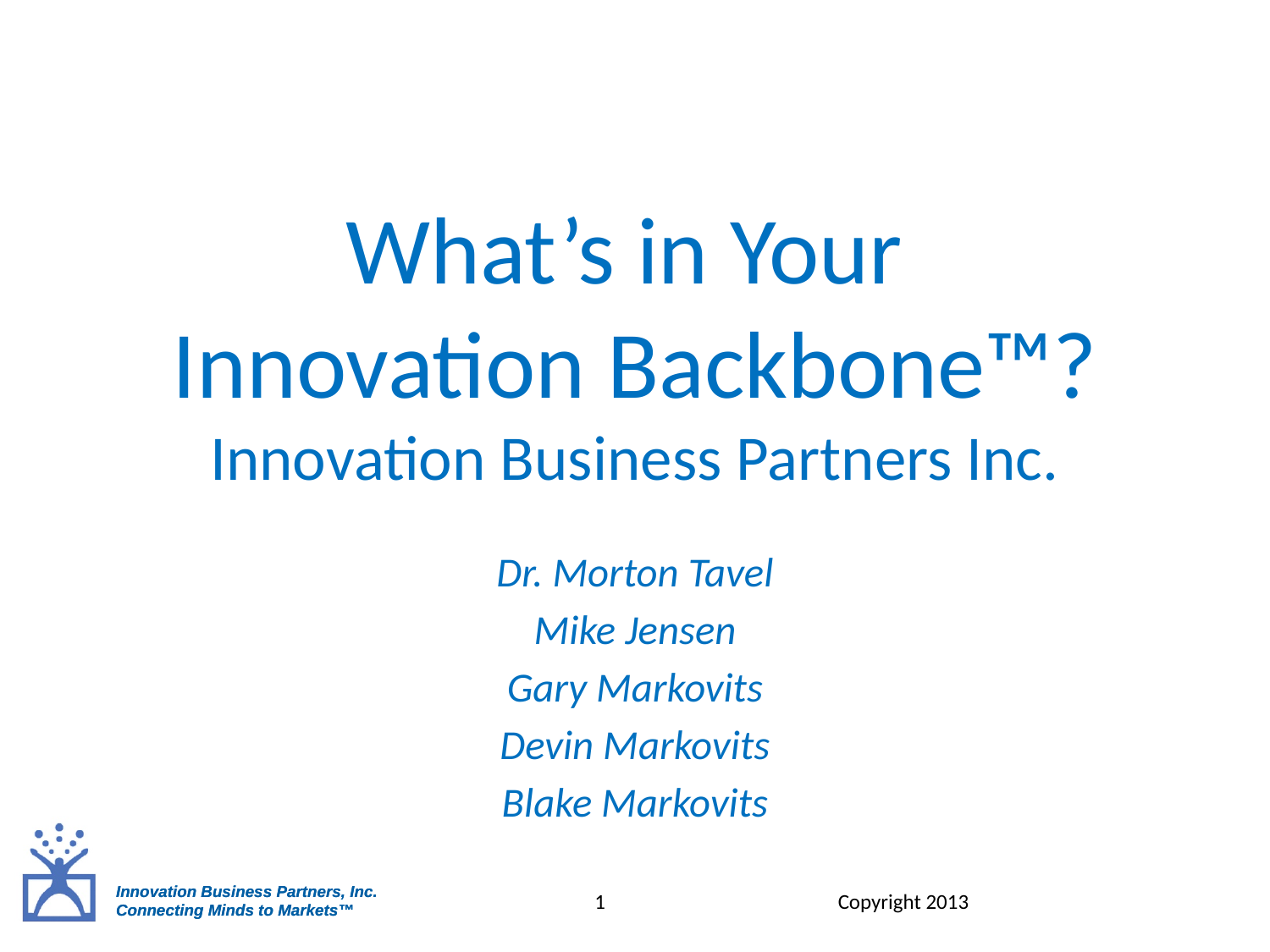

# What’s in Your Innovation Backbone™? Innovation Business Partners Inc.
Dr. Morton Tavel
Mike Jensen
Gary Markovits
Devin Markovits
Blake Markovits

1
Copyright 2013